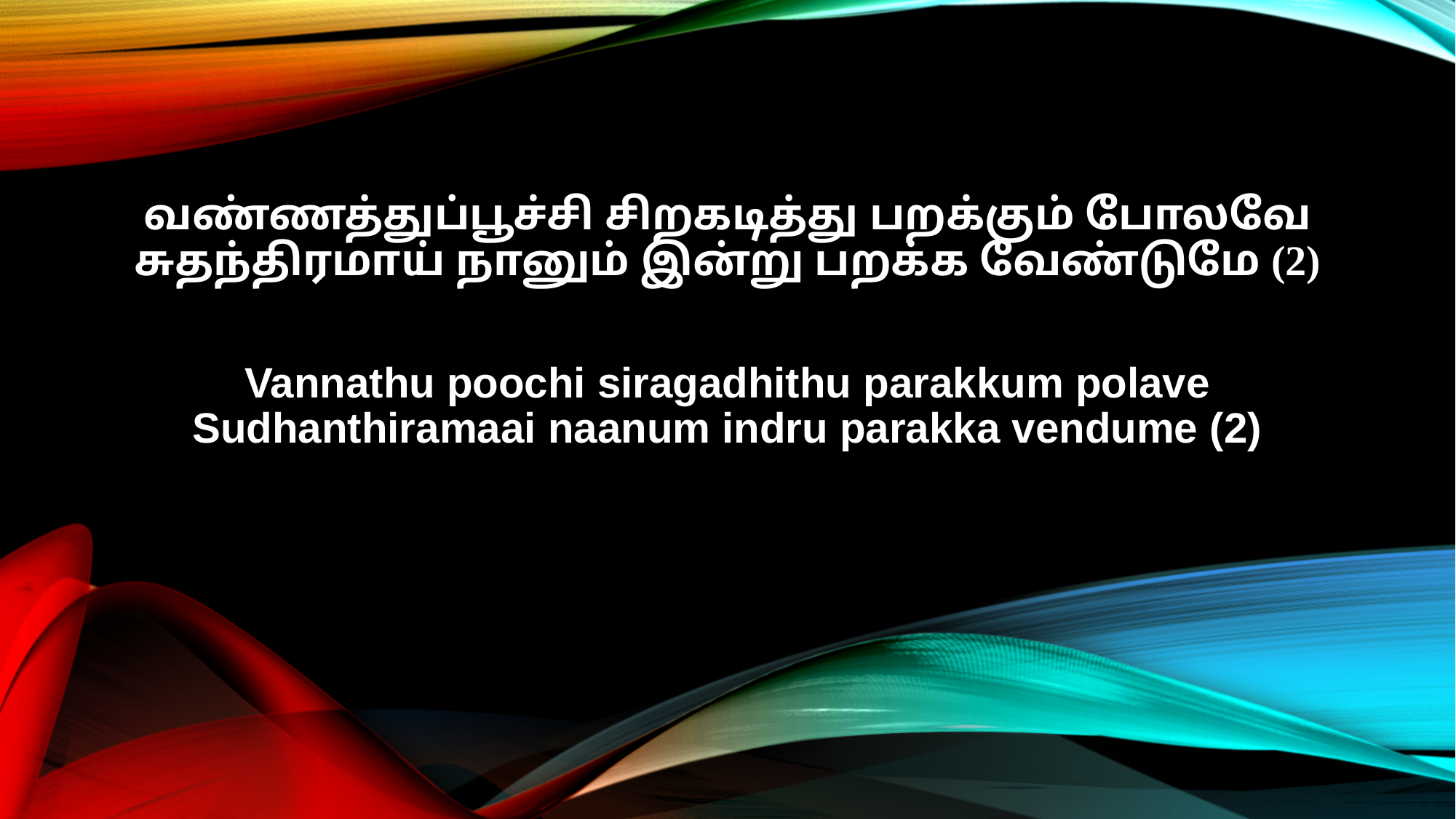

வண்ணத்துப்பூச்சி சிறகடித்து பறக்கும் போலவே
சுதந்திரமாய் நானும் இன்று பறக்க வேண்டுமே (2)

Vannathu poochi siragadhithu parakkum polave
Sudhanthiramaai naanum indru parakka vendume (2)